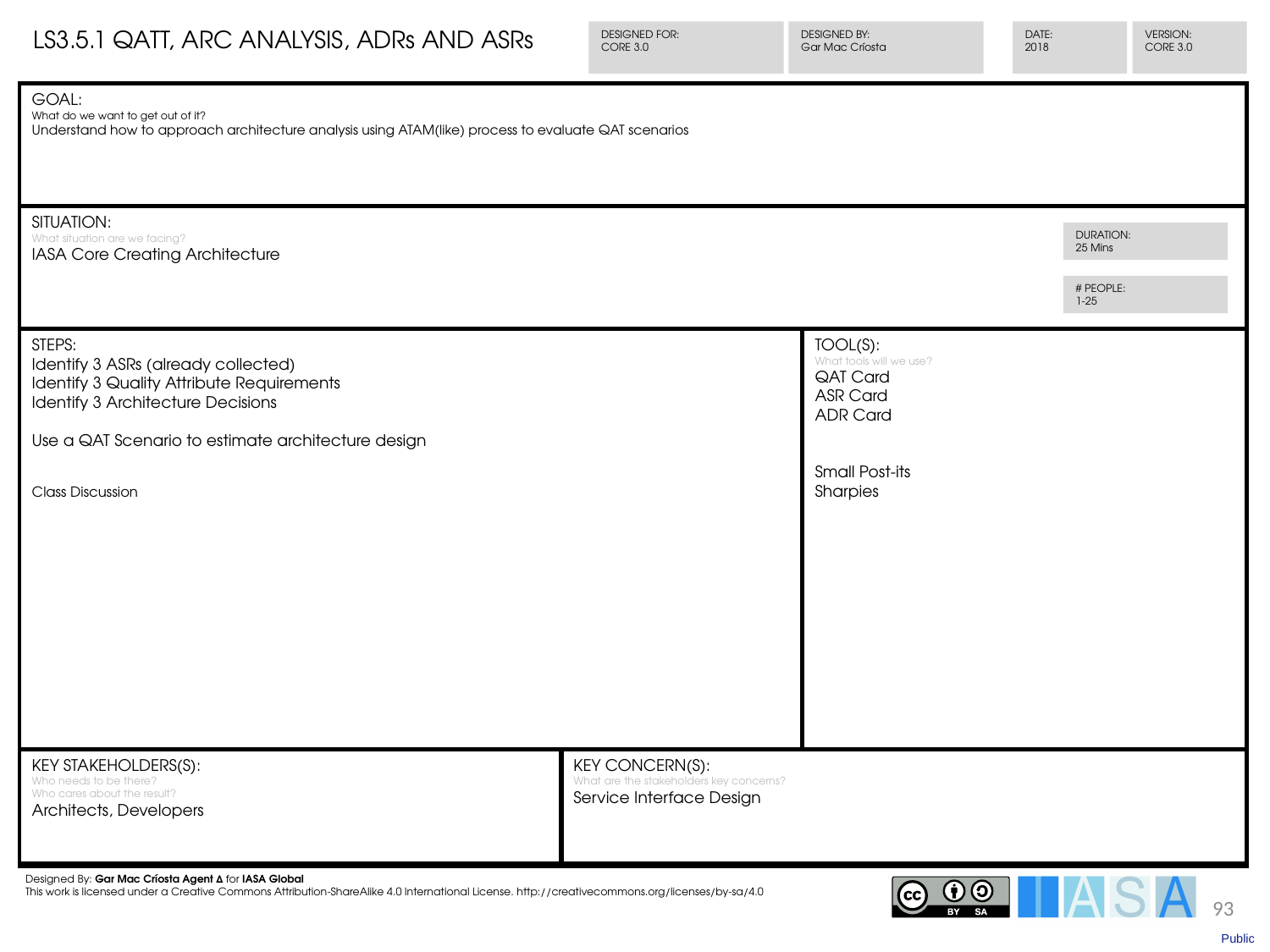

LS3.5.1 QATT, ARC ANALYSIS, ADRs AND ASRs
VERSION:
CORE 3.0
DESIGNED FOR:
CORE 3.0
DESIGNED BY:
Gar Mac Críosta
DATE:
2018

GOAL:
What do we want to get out of it?
Understand how to approach architecture analysis using ATAM(like) process to evaluate QAT scenarios
SITUATION:
What situation are we facing?
IASA Core Creating Architecture
STEPS:
Identify 3 ASRs (already collected)
Identify 3 Quality Attribute Requirements
Identify 3 Architecture Decisions

Use a QAT Scenario to estimate architecture design

Class Discussion

TOOL(S):
What tools will we use?
QAT Card
ASR Card
ADR Card

Small Post-its
Sharpies

KEY STAKEHOLDERS(S):
Who needs to be there?
Who cares about the result?
Architects, Developers
KEY CONCERN(S):
What are the stakeholders key concerns?
Service Interface Design
Designed By: Gar Mac Críosta Agent ∆ for IASA Global
This work is licensed under a Creative Commons Attribution-ShareAlike 4.0 International License. http://creativecommons.org/licenses/by-sa/4.0
DURATION:
25 Mins

# PEOPLE:
1-25

93